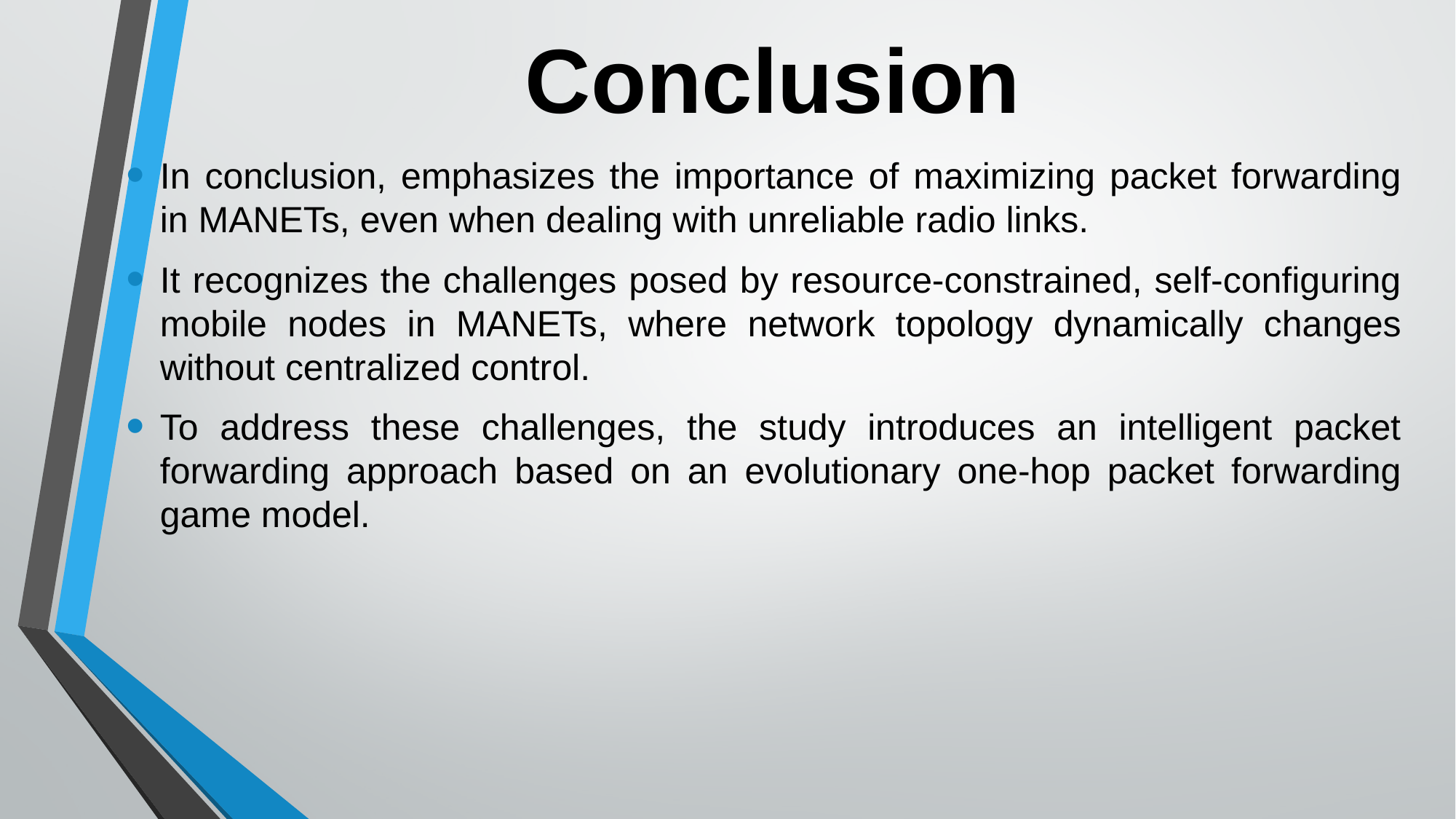

# Conclusion
In conclusion, emphasizes the importance of maximizing packet forwarding in MANETs, even when dealing with unreliable radio links.
It recognizes the challenges posed by resource-constrained, self-configuring mobile nodes in MANETs, where network topology dynamically changes without centralized control.
To address these challenges, the study introduces an intelligent packet forwarding approach based on an evolutionary one-hop packet forwarding game model.